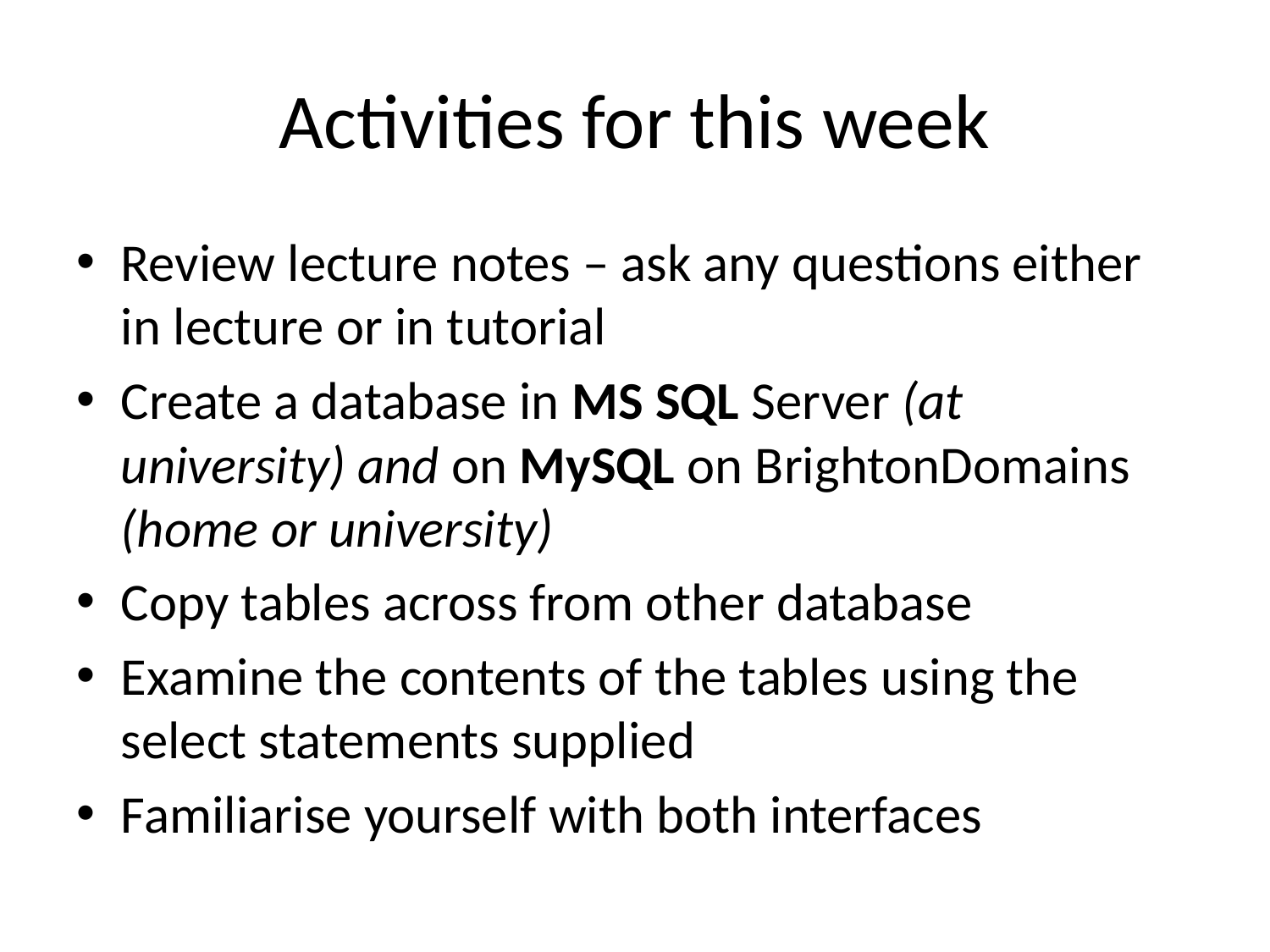

# Activities for this week
Review lecture notes – ask any questions either in lecture or in tutorial
Create a database in MS SQL Server (at university) and on MySQL on BrightonDomains (home or university)
Copy tables across from other database
Examine the contents of the tables using the select statements supplied
Familiarise yourself with both interfaces